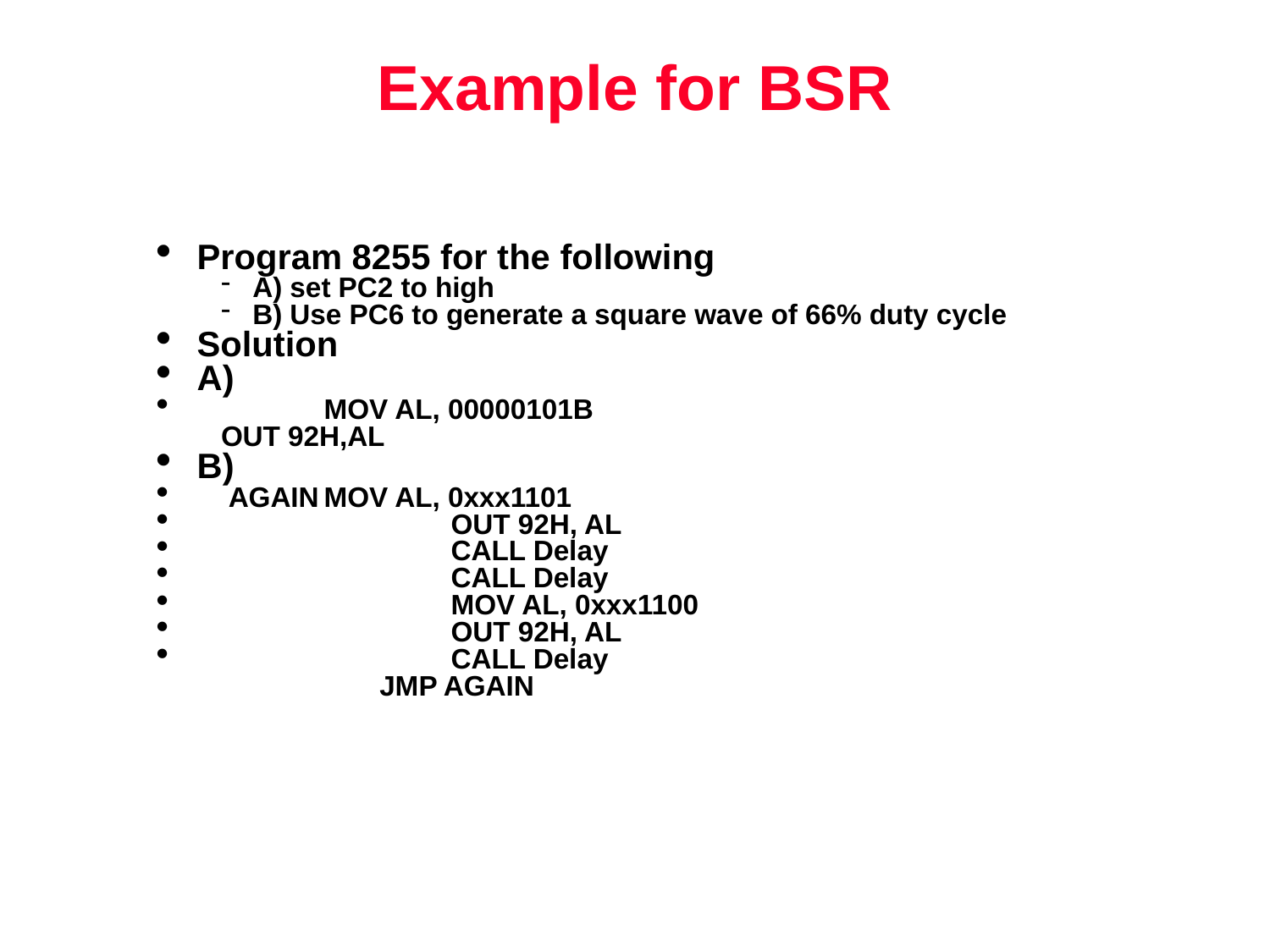

Example for BSR
Program 8255 for the following
A) set PC2 to high
B) Use PC6 to generate a square wave of 66% duty cycle
Solution
A)
	MOV AL, 00000101B
OUT 92H,AL
B)
    AGAIN	MOV AL, 0xxx1101
		OUT 92H, AL
		CALL Delay
		CALL Delay
		MOV AL, 0xxx1100
		OUT 92H, AL
		CALL Delay
		JMP AGAIN